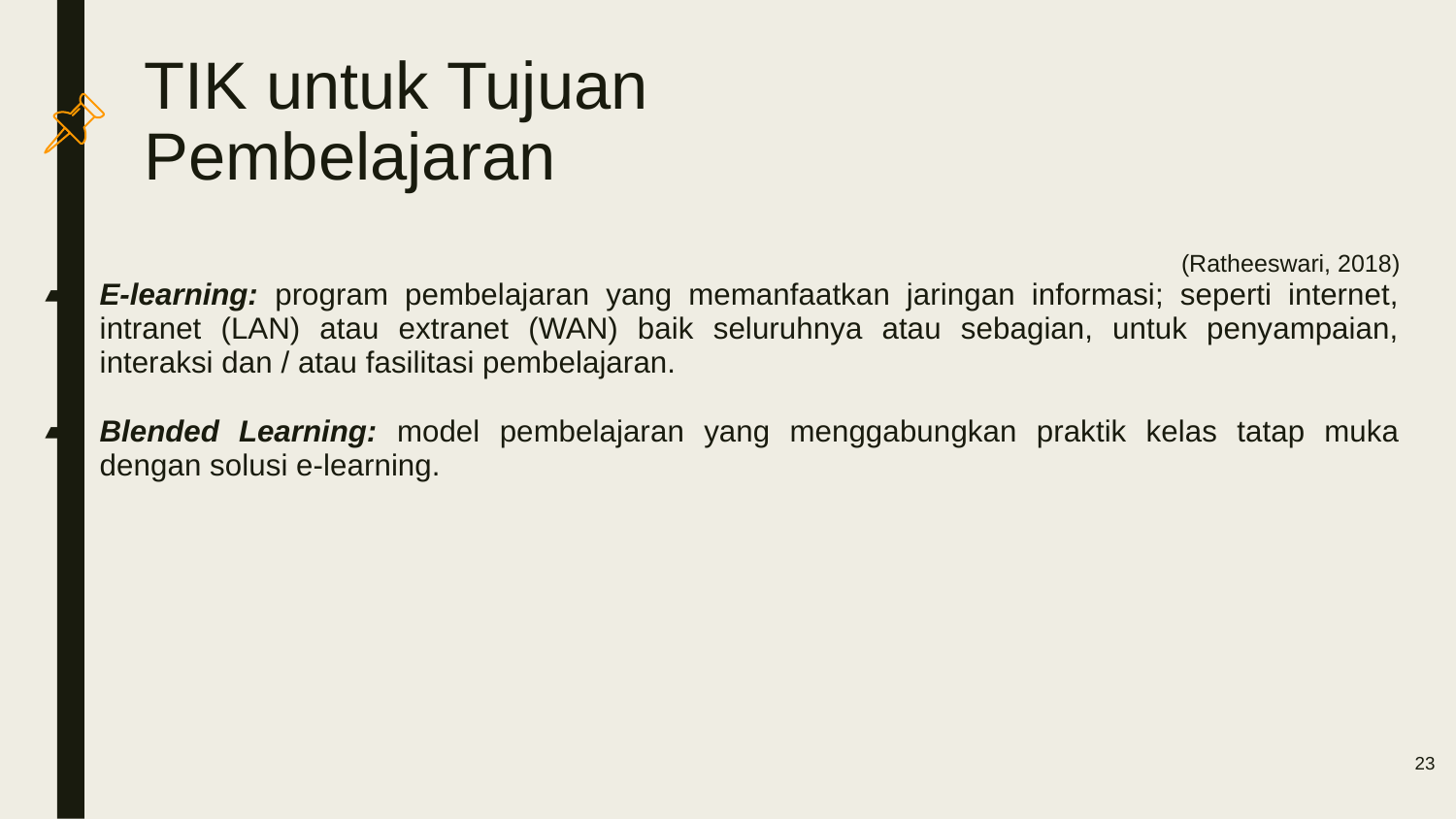

# TIK untuk Tujuan Pembelajaran

(Ratheeswari, 2018)
E-learning: program pembelajaran yang memanfaatkan jaringan informasi; seperti internet, intranet (LAN) atau extranet (WAN) baik seluruhnya atau sebagian, untuk penyampaian, interaksi dan / atau fasilitasi pembelajaran.

Blended Learning: model pembelajaran yang menggabungkan praktik kelas tatap muka dengan solusi e-learning.
23